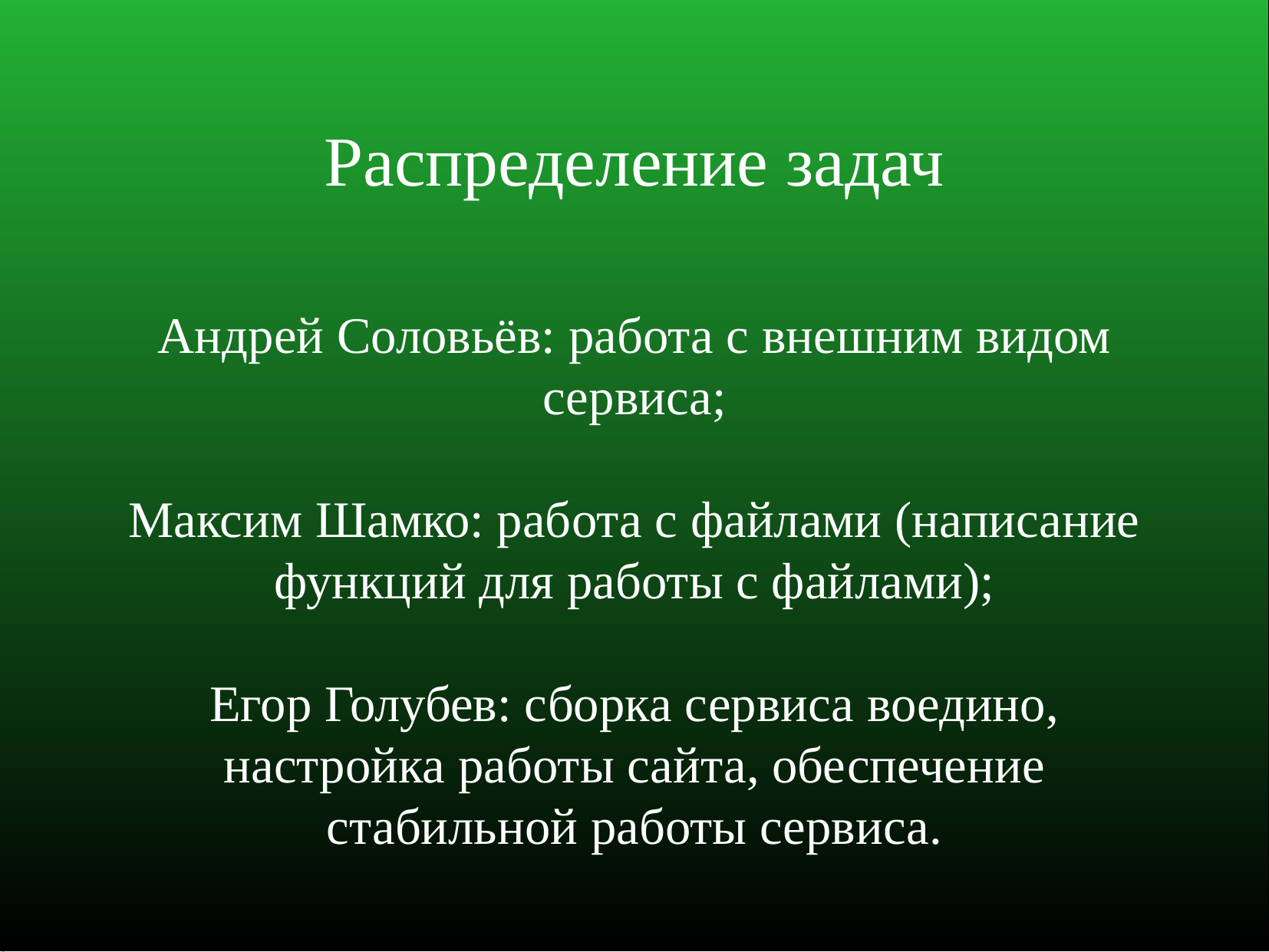

Распределение задач
Андрей Соловьёв: работа с внешним видом сервиса;

Максим Шамко: работа с файлами (написание функций для работы с файлами);

Егор Голубев: сборка сервиса воедино, настройка работы сайта, обеспечение стабильной работы сервиса.